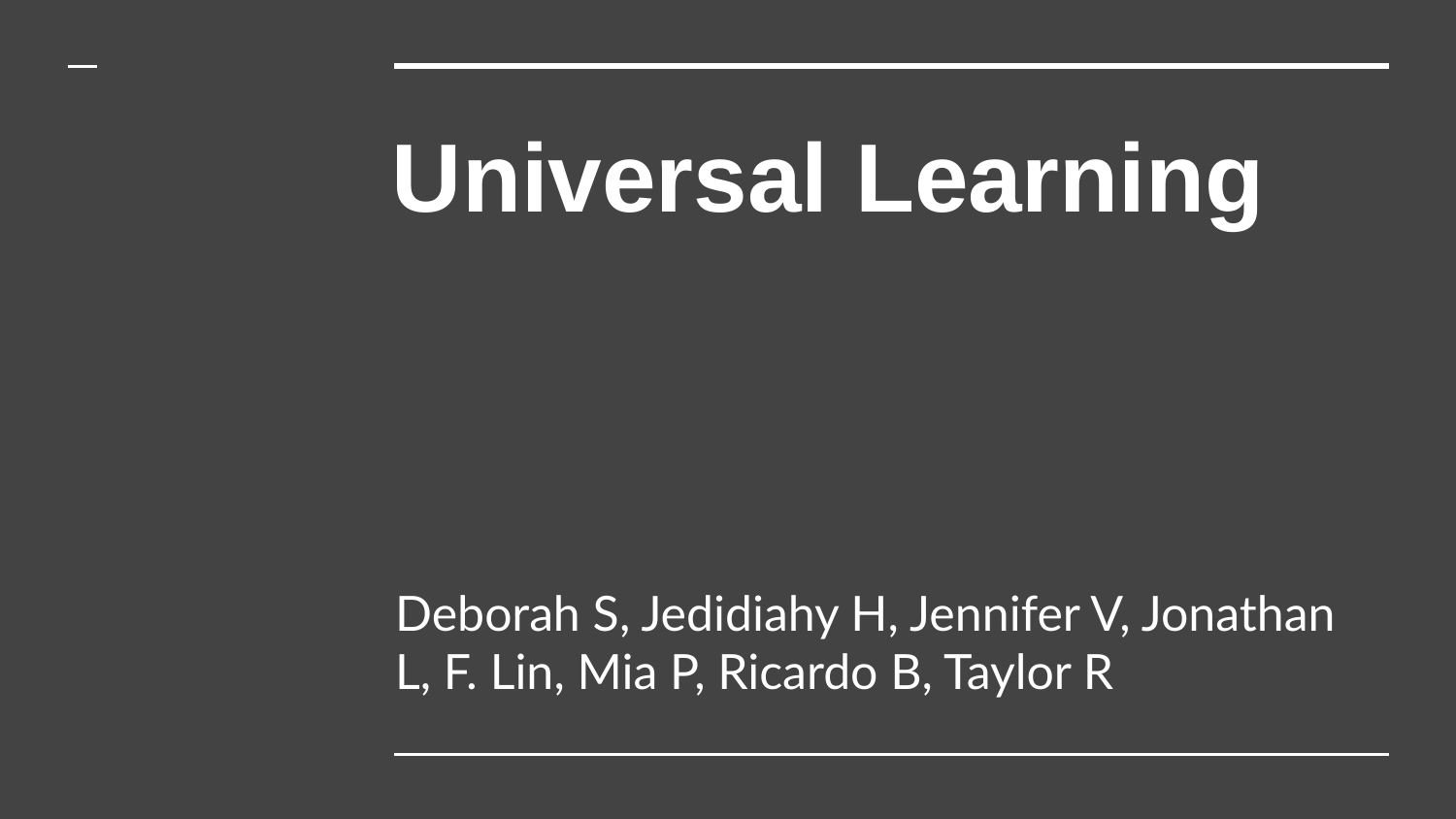

# Universal Learning
Deborah S, Jedidiahy H, Jennifer V, Jonathan L, F. Lin, Mia P, Ricardo B, Taylor R